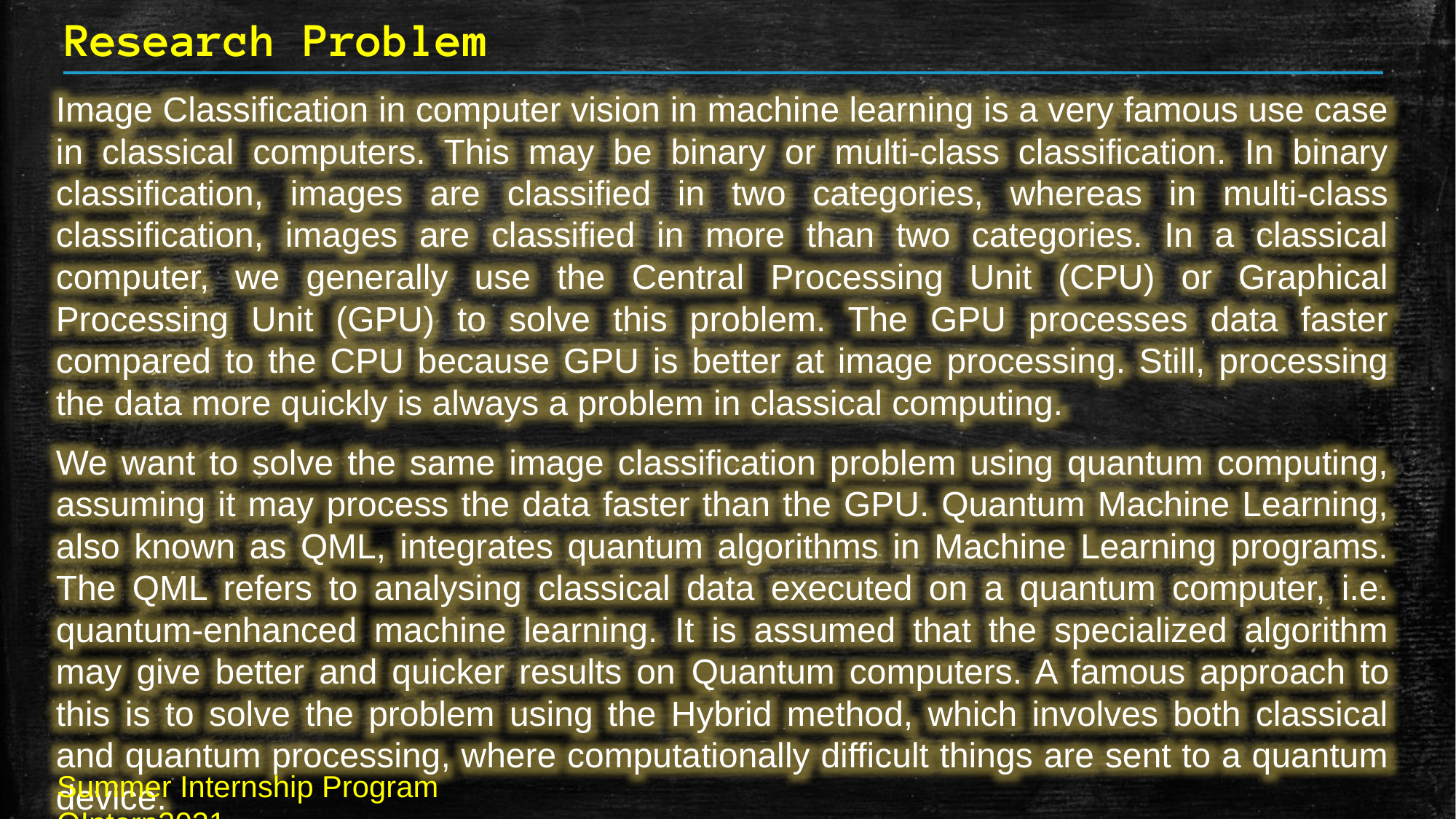

Research Problem
Image Classification in computer vision in machine learning is a very famous use case in classical computers. This may be binary or multi-class classification. In binary classification, images are classified in two categories, whereas in multi-class classification, images are classified in more than two categories. In a classical computer, we generally use the Central Processing Unit (CPU) or Graphical Processing Unit (GPU) to solve this problem. The GPU processes data faster compared to the CPU because GPU is better at image processing. Still, processing the data more quickly is always a problem in classical computing.

We want to solve the same image classification problem using quantum computing, assuming it may process the data faster than the GPU. Quantum Machine Learning, also known as QML, integrates quantum algorithms in Machine Learning programs. The QML refers to analysing classical data executed on a quantum computer, i.e. quantum-enhanced machine learning. It is assumed that the specialized algorithm may give better and quicker results on Quantum computers. A famous approach to this is to solve the problem using the Hybrid method, which involves both classical and quantum processing, where computationally difficult things are sent to a quantum device.
Summer Internship Program							               QIntern2021